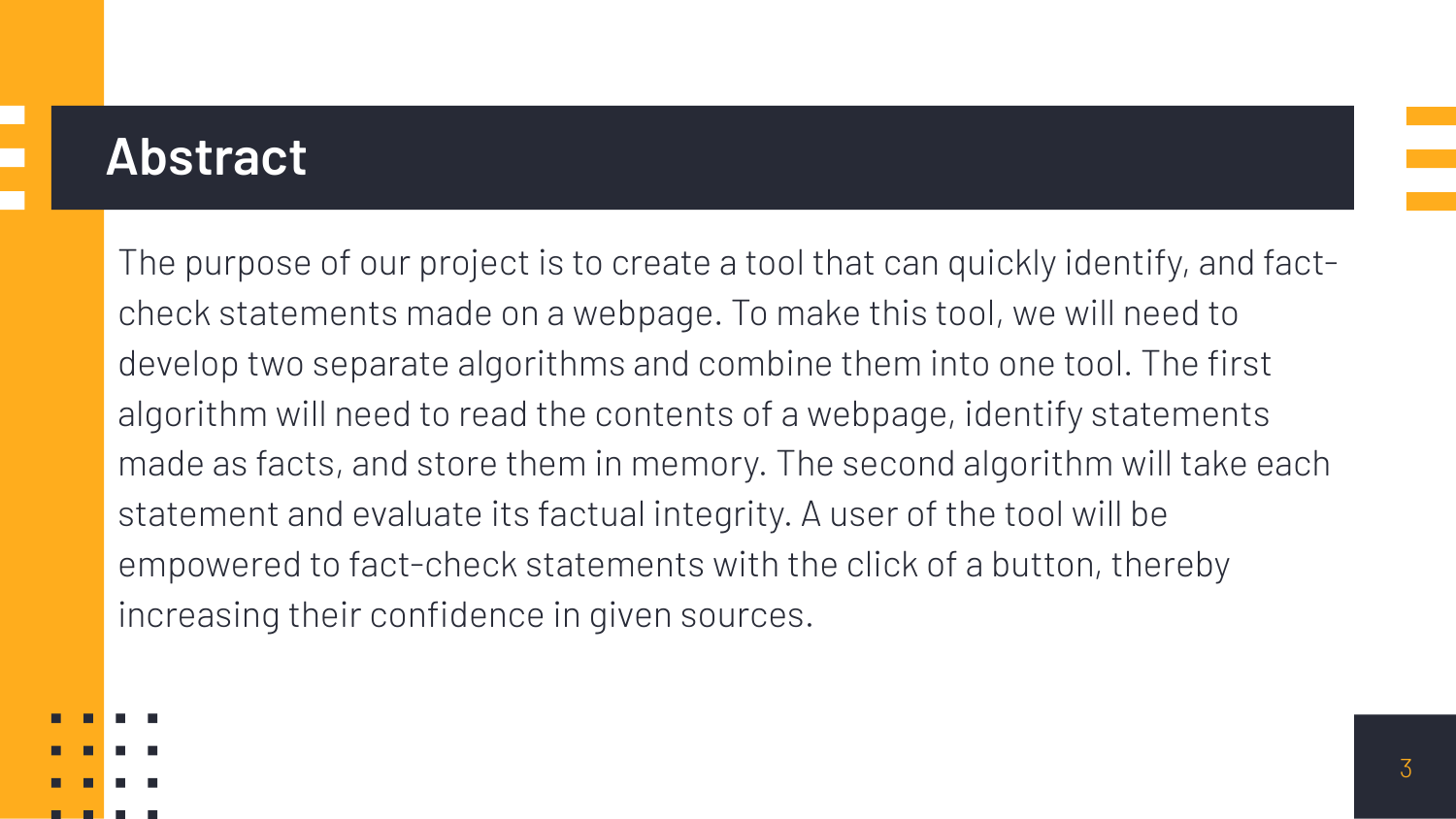

# Abstract
The purpose of our project is to create a tool that can quickly identify, and fact-check statements made on a webpage. To make this tool, we will need to develop two separate algorithms and combine them into one tool. The first algorithm will need to read the contents of a webpage, identify statements made as facts, and store them in memory. The second algorithm will take each statement and evaluate its factual integrity. A user of the tool will be empowered to fact-check statements with the click of a button, thereby increasing their confidence in given sources.

3